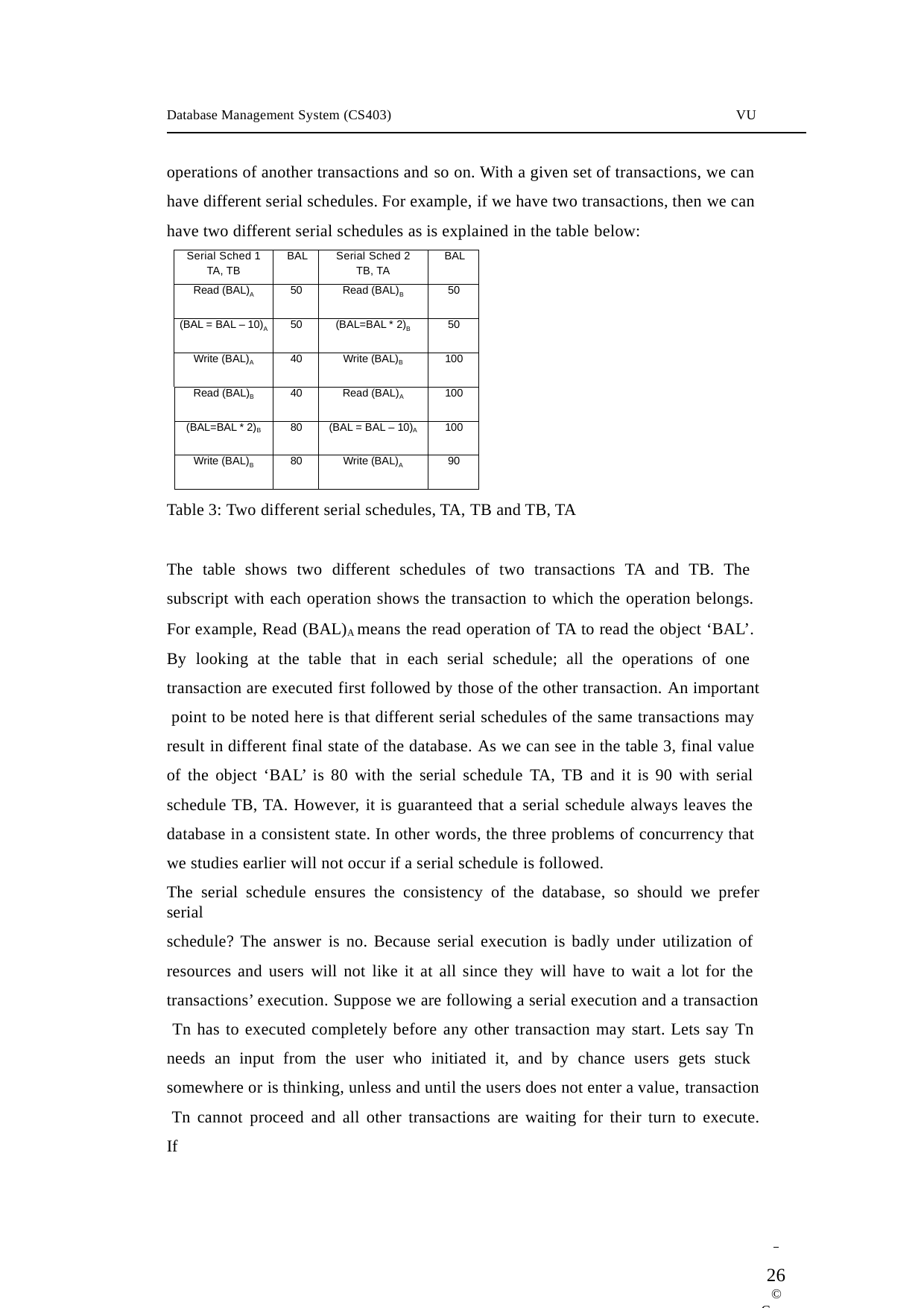

Database Management System (CS403)
VU

operations of another transactions and so on. With a given set of transactions, we can  have different serial schedules. For example, if we have two transactions, then we can  have two different serial schedules as is explained in the table below:
| Serial Sched 1 TA, TB | BAL | Serial Sched 2 TB, TA | BAL |
| --- | --- | --- | --- |
| Read (BAL)A | 50 | Read (BAL)B | 50 |
| (BAL = BAL – 10)A | 50 | (BAL=BAL \* 2)B | 50 |
| Write (BAL)A | 40 | Write (BAL)B | 100 |
| Read (BAL)B | 40 | Read (BAL)A | 100 |
| (BAL=BAL \* 2)B | 80 | (BAL = BAL – 10)A | 100 |
| Write (BAL)B | 80 | Write (BAL)A | 90 |
Table 3: Two different serial schedules, TA, TB and TB, TA

The table shows two different schedules of two transactions TA and TB. The  subscript with each operation shows the transaction to which the operation belongs.  For example, Read (BAL)A means the read operation of TA to read the object ‘BAL’.  By looking at the table that in each serial schedule; all the operations of one  transaction are executed first followed by those of the other transaction. An important  point to be noted here is that different serial schedules of the same transactions may  result in different final state of the database. As we can see in the table 3, final value  of the object ‘BAL’ is 80 with the serial schedule TA, TB and it is 90 with serial  schedule TB, TA. However, it is guaranteed that a serial schedule always leaves the  database in a consistent state. In other words, the three problems of concurrency that  we studies earlier will not occur if a serial schedule is followed.
The serial schedule ensures the consistency of the database, so should we prefer serial
schedule? The answer is no. Because serial execution is badly under utilization of  resources and users will not like it at all since they will have to wait a lot for the  transactions’ execution. Suppose we are following a serial execution and a transaction  Tn has to executed completely before any other transaction may start. Lets say Tn  needs an input from the user who initiated it, and by chance users gets stuck  somewhere or is thinking, unless and until the users does not enter a value, transaction  Tn cannot proceed and all other transactions are waiting for their turn to execute. If
 	26
© Copyright Virtual University of Pakistan